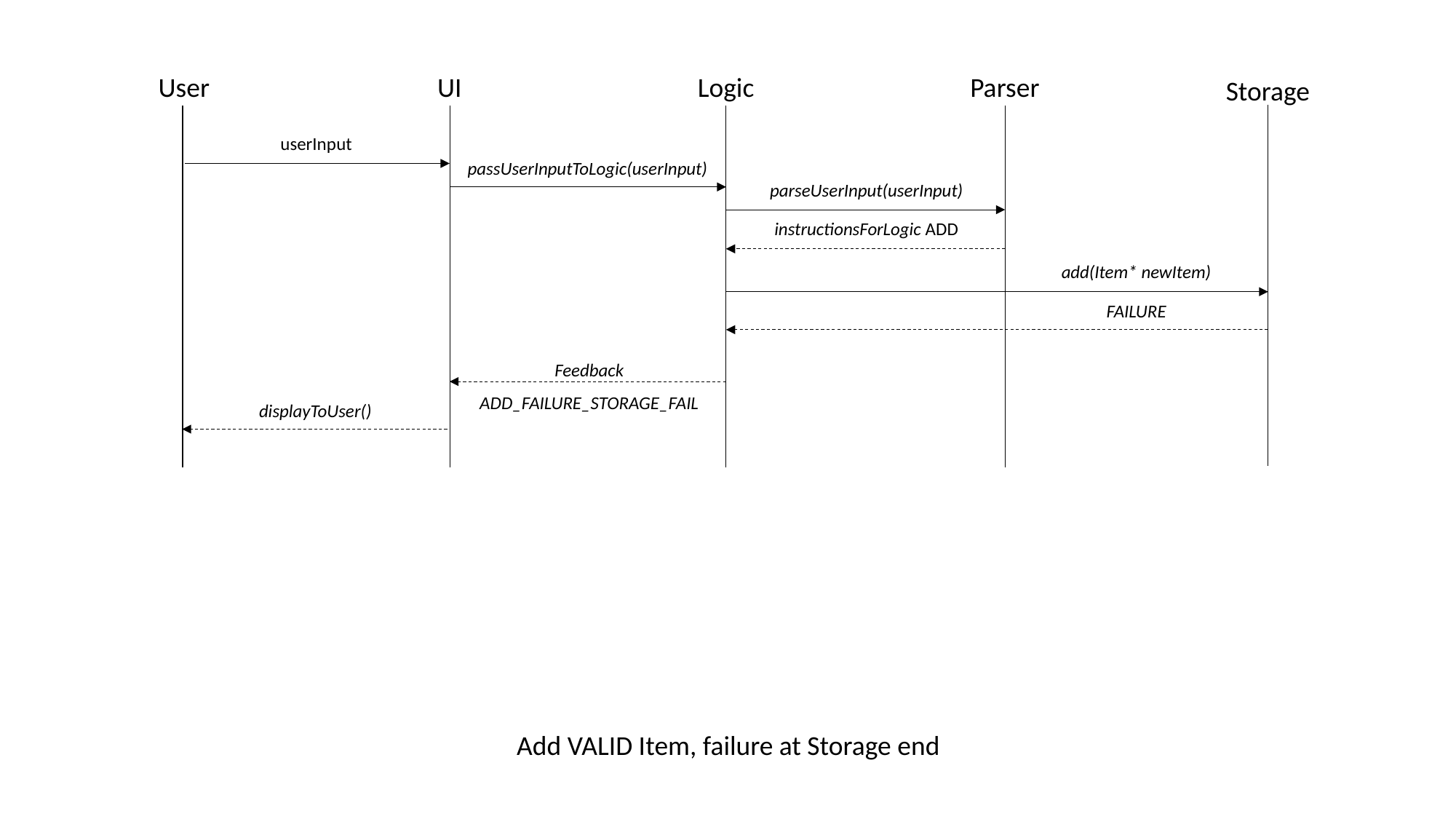

User
UI
Parser
Logic
Storage
userInput
passUserInputToLogic(userInput)
parseUserInput(userInput)
instructionsForLogic ADD
add(Item* newItem)
FAILURE
Feedback ADD_FAILURE_STORAGE_FAIL
displayToUser()
Add VALID Item, failure at Storage end